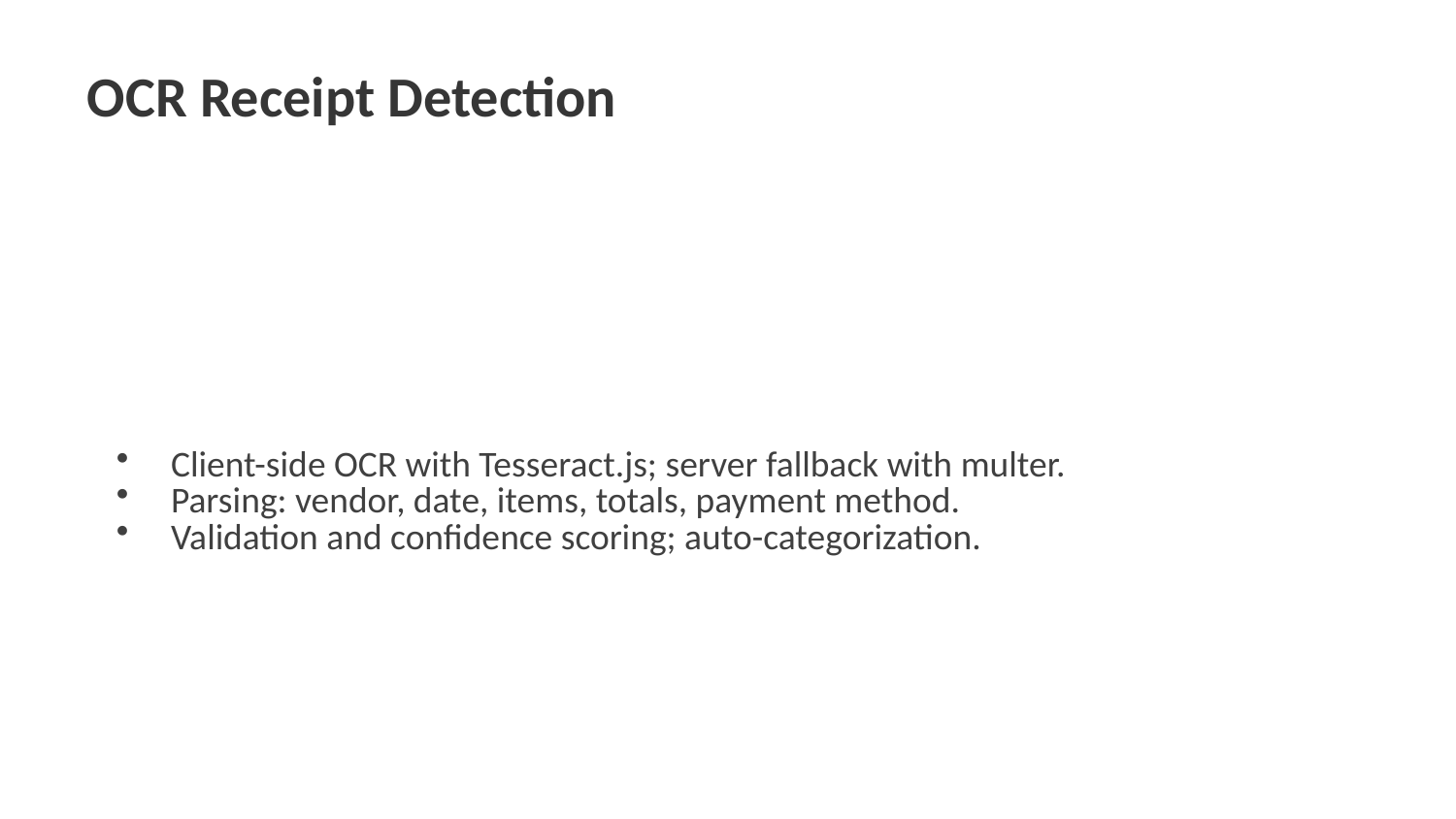

OCR Receipt Detection
Client-side OCR with Tesseract.js; server fallback with multer.
Parsing: vendor, date, items, totals, payment method.
Validation and confidence scoring; auto-categorization.